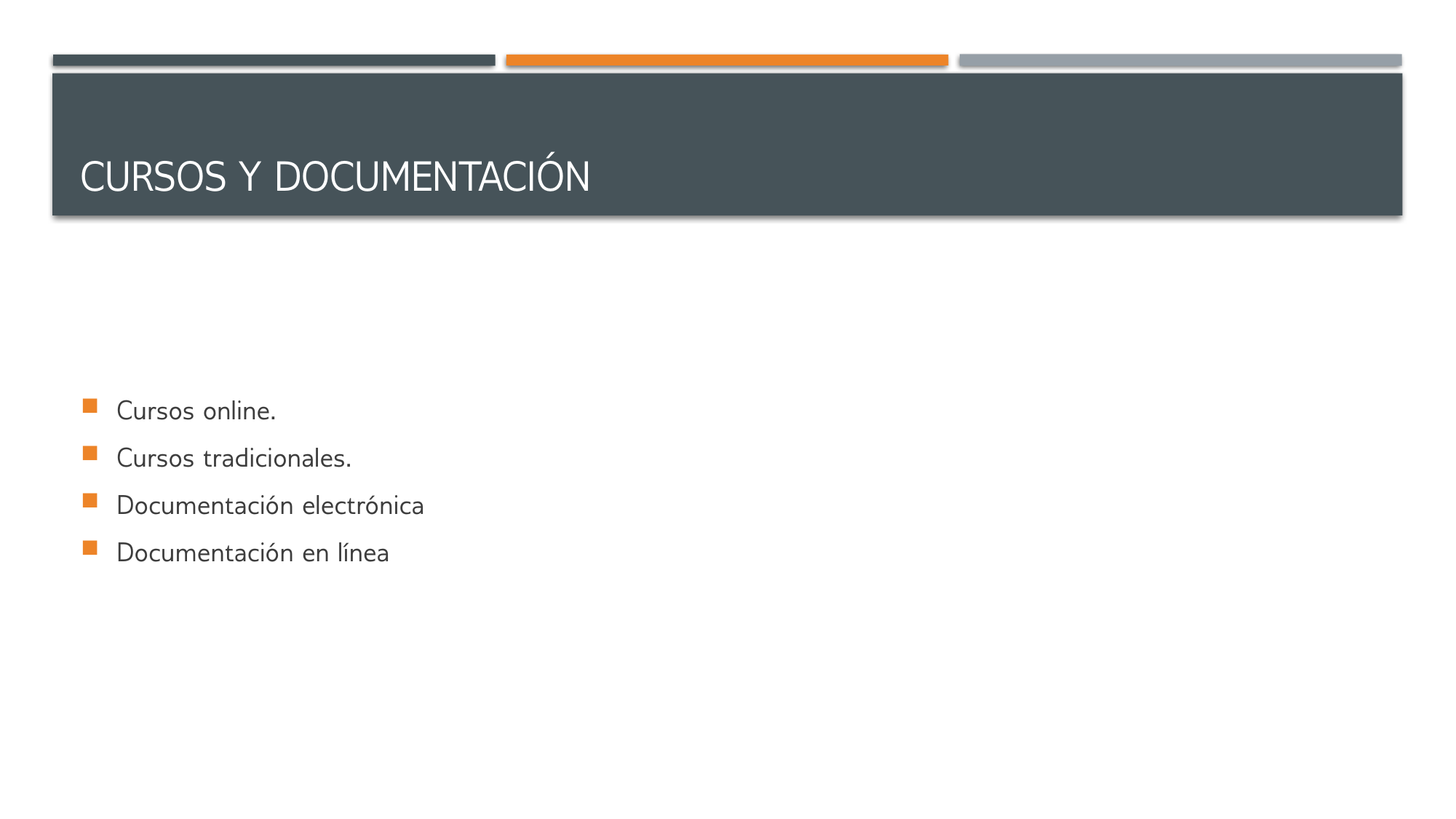

# Cursos y documentación
Cursos online.
Cursos tradicionales.
Documentación electrónica
Documentación en línea